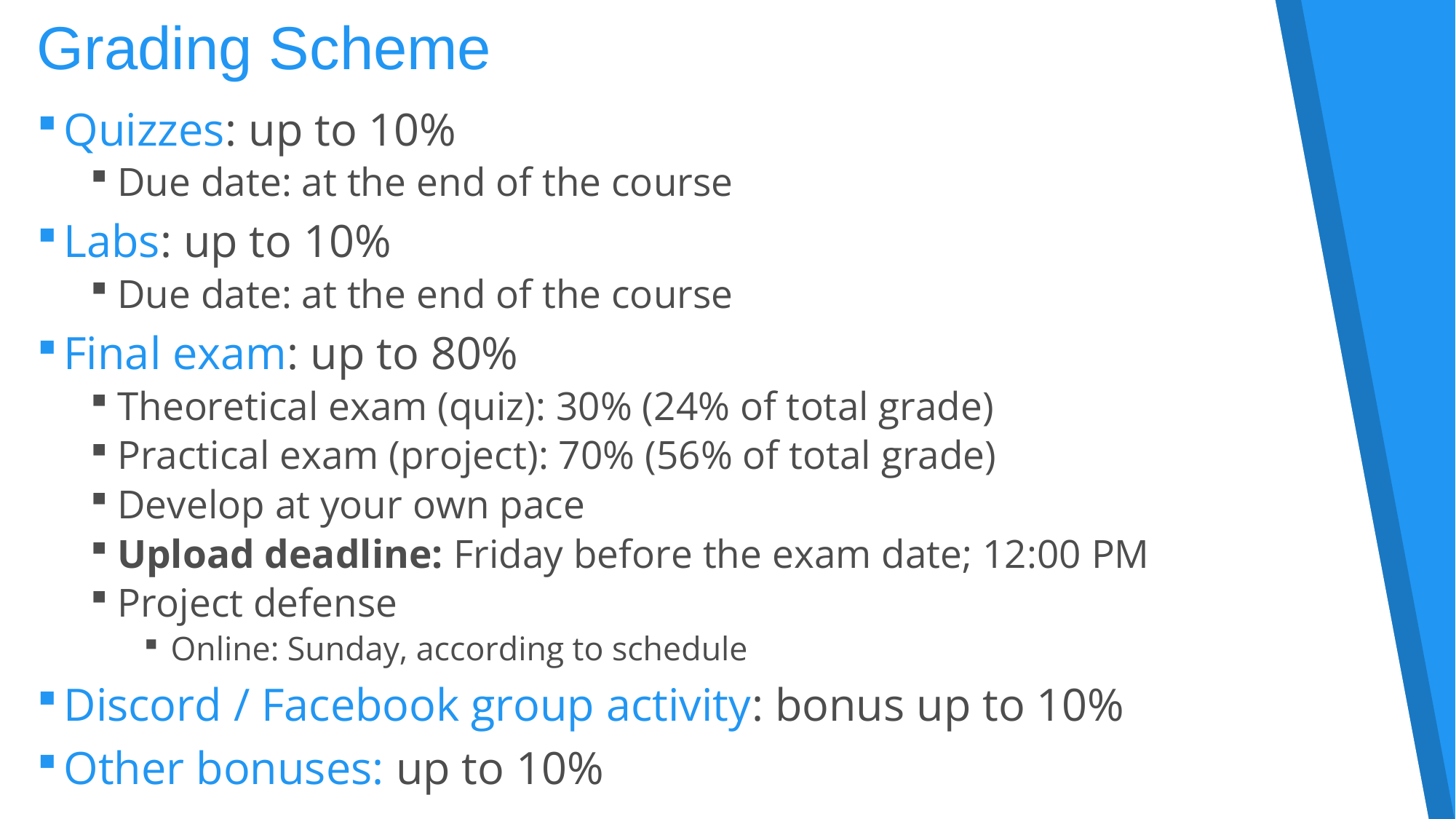

# Grading Scheme
Quizzes: up to 10%
Due date: at the end of the course
Labs: up to 10%
Due date: at the end of the course
Final exam: up to 80%
Theoretical exam (quiz): 30% (24% of total grade)
Practical exam (project): 70% (56% of total grade)
Develop at your own pace
Upload deadline: Friday before the exam date; 12:00 PM
Project defense
Online: Sunday, according to schedule
Discord / Facebook group activity: bonus up to 10%
Other bonuses: up to 10%